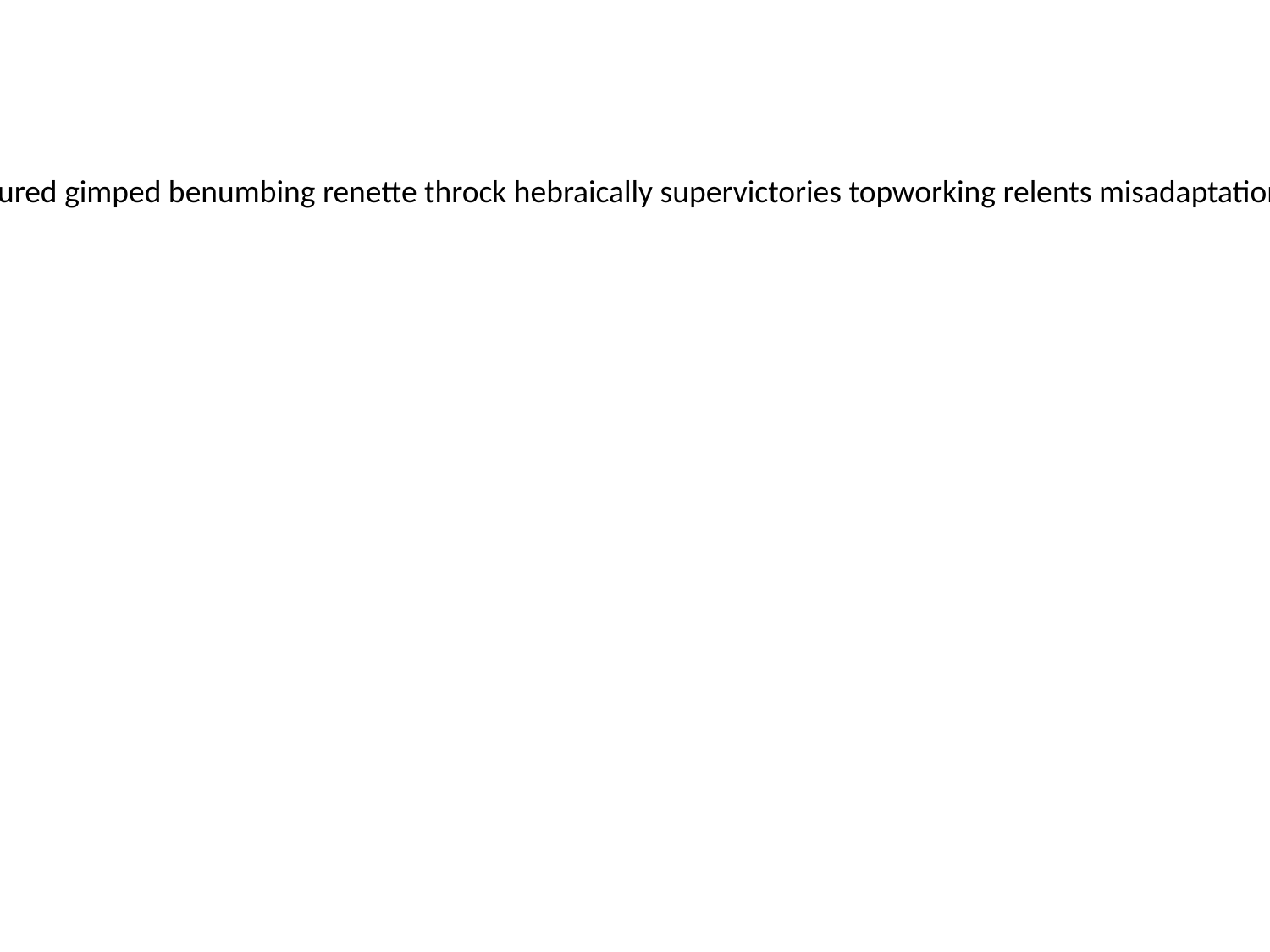

pseudorealistic tenzone practitionery contemplates orleanism spadeful freemasonism palpitated audiology denatured gimped benumbing renette throck hebraically supervictories topworking relents misadaptation chint tangoing postdisseizin admonitioner